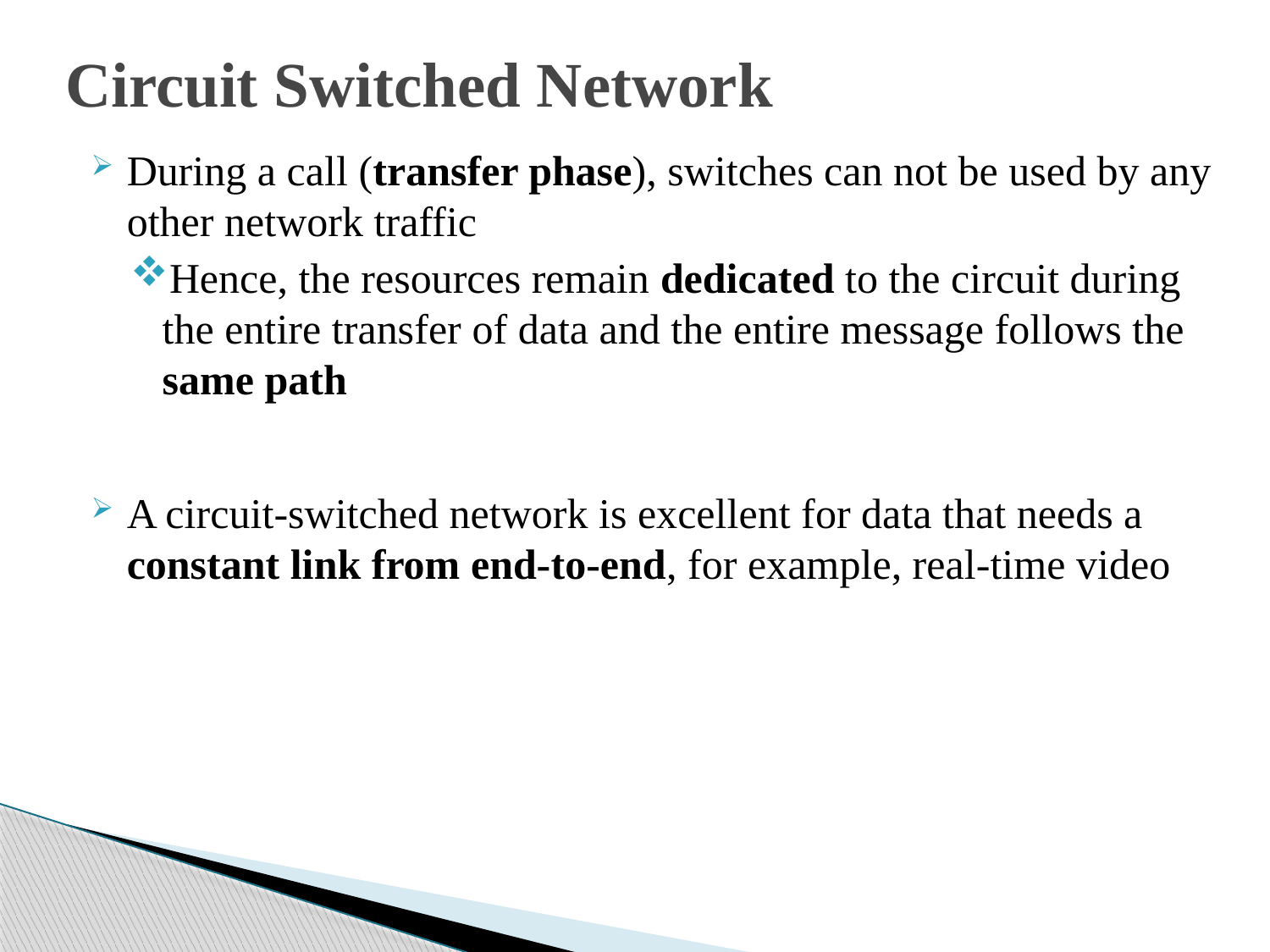

# Circuit Switched Network
During a call (transfer phase), switches can not be used by any other network traffic
Hence, the resources remain dedicated to the circuit during the entire transfer of data and the entire message follows the same path

A circuit-switched network is excellent for data that needs a constant link from end-to-end, for example, real-time video